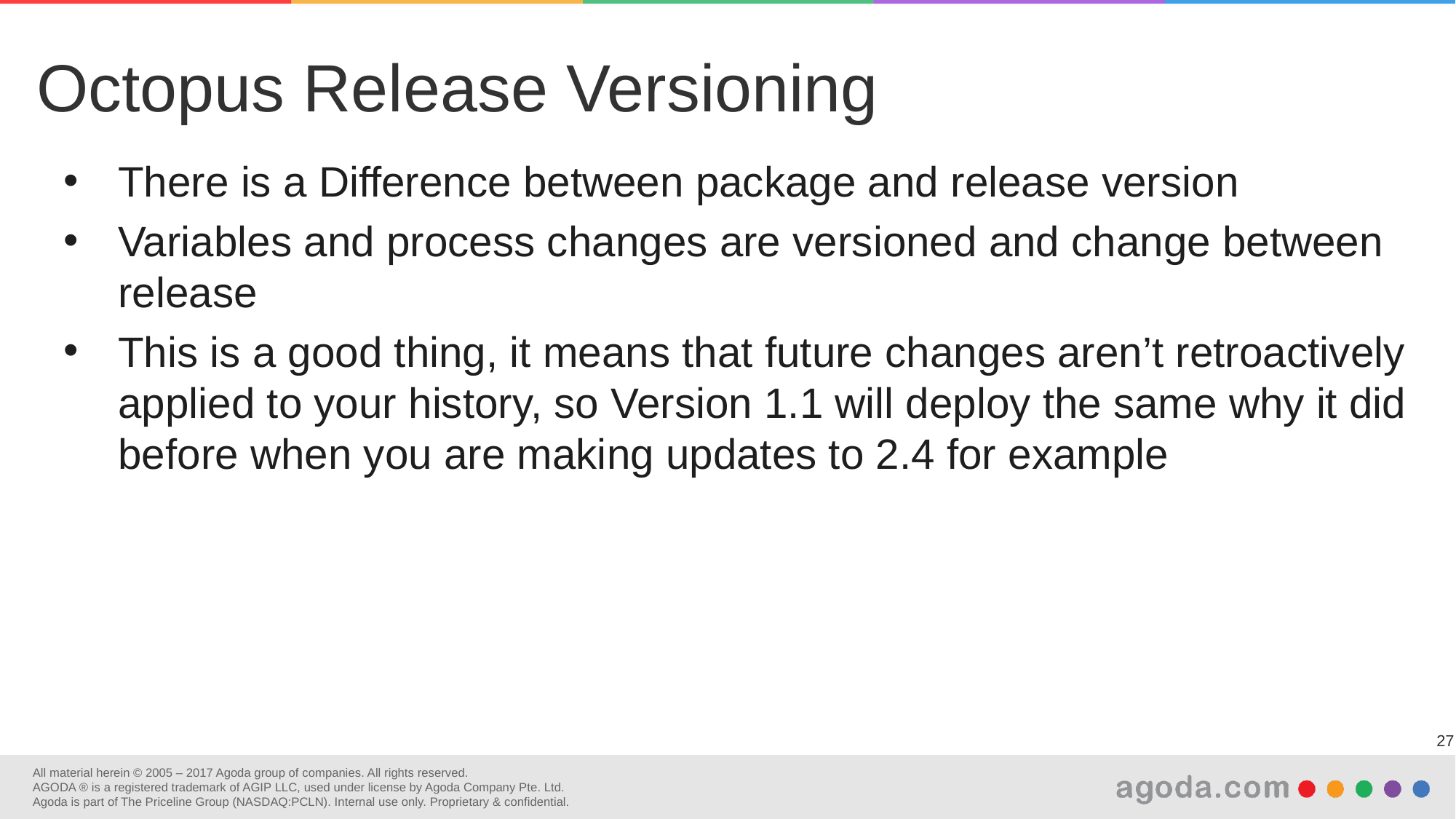

Octopus Release Versioning
There is a Difference between package and release version
Variables and process changes are versioned and change between release
This is a good thing, it means that future changes aren’t retroactively applied to your history, so Version 1.1 will deploy the same why it did before when you are making updates to 2.4 for example